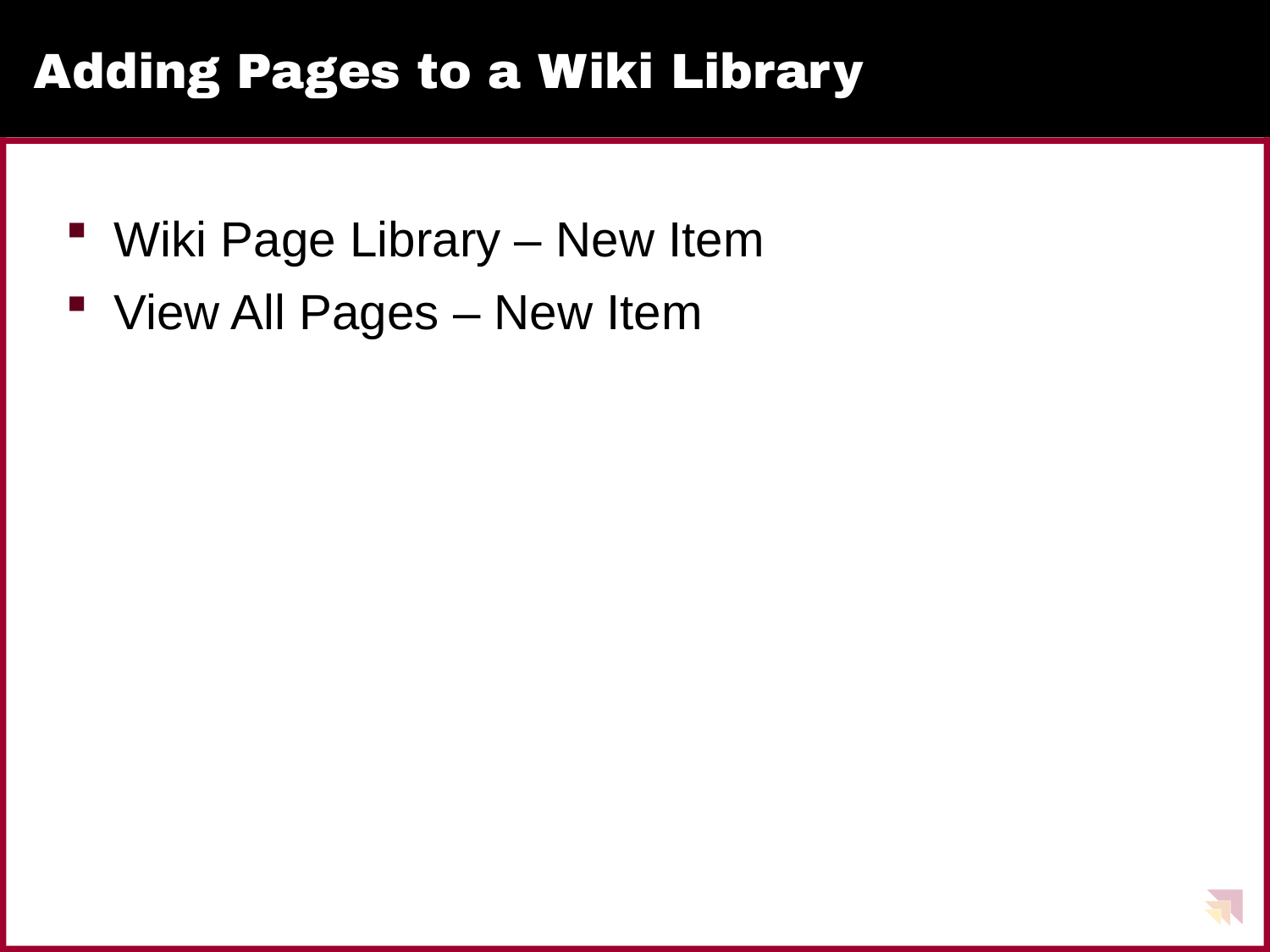

# Adding Pages to a Wiki Library
Wiki Page Library – New Item
View All Pages – New Item